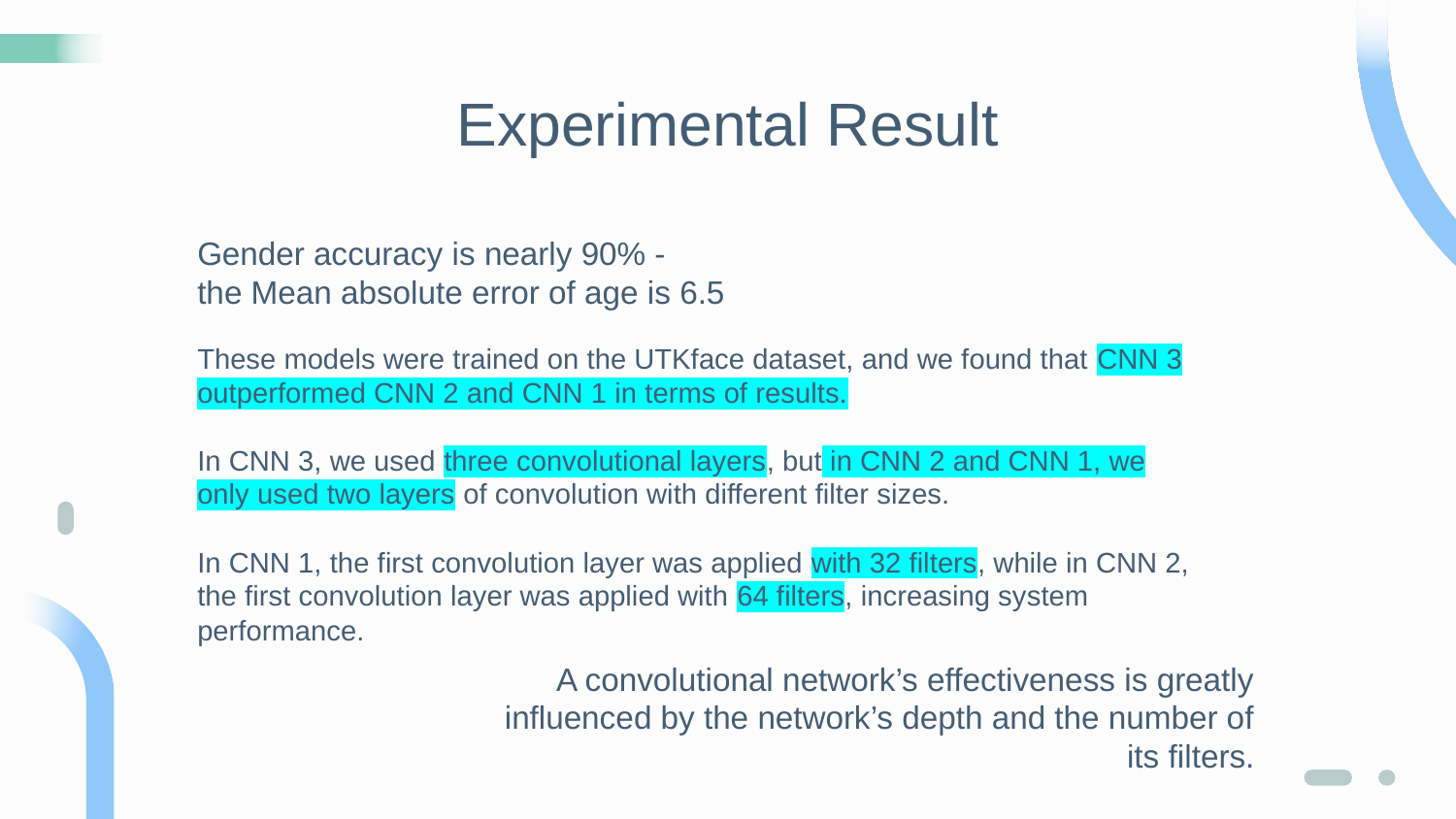

# Experimental Result
Gender accuracy is nearly 90% -
the Mean absolute error of age is 6.5
These models were trained on the UTKface dataset, and we found that CNN 3 outperformed CNN 2 and CNN 1 in terms of results.

In CNN 3, we used three convolutional layers, but in CNN 2 and CNN 1, we only used two layers of convolution with different filter sizes.

In CNN 1, the first convolution layer was applied with 32 filters, while in CNN 2, the first convolution layer was applied with 64 filters, increasing system performance.
A convolutional network’s effectiveness is greatly influenced by the network’s depth and the number of its filters.